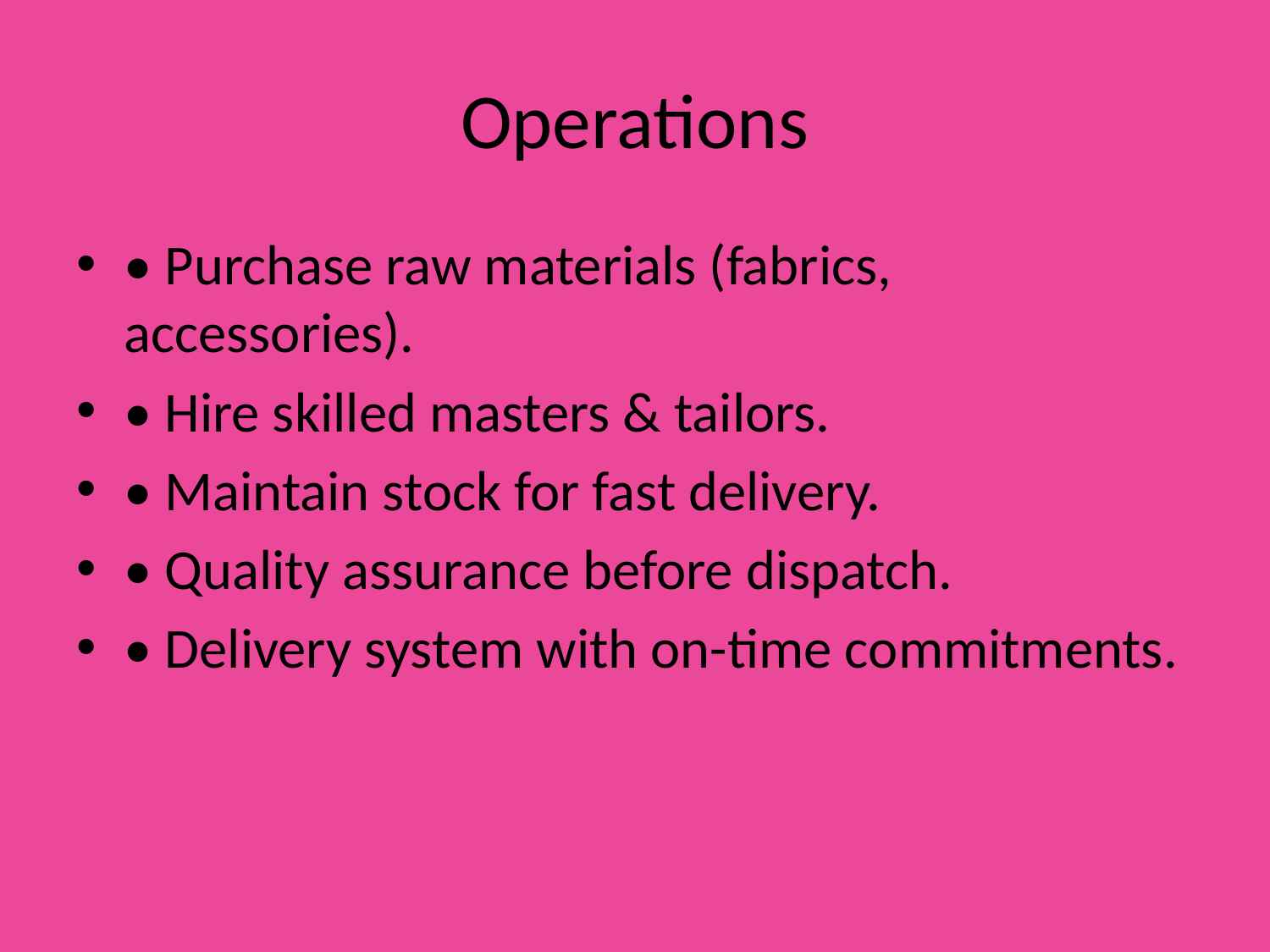

# Operations
• Purchase raw materials (fabrics, accessories).
• Hire skilled masters & tailors.
• Maintain stock for fast delivery.
• Quality assurance before dispatch.
• Delivery system with on-time commitments.